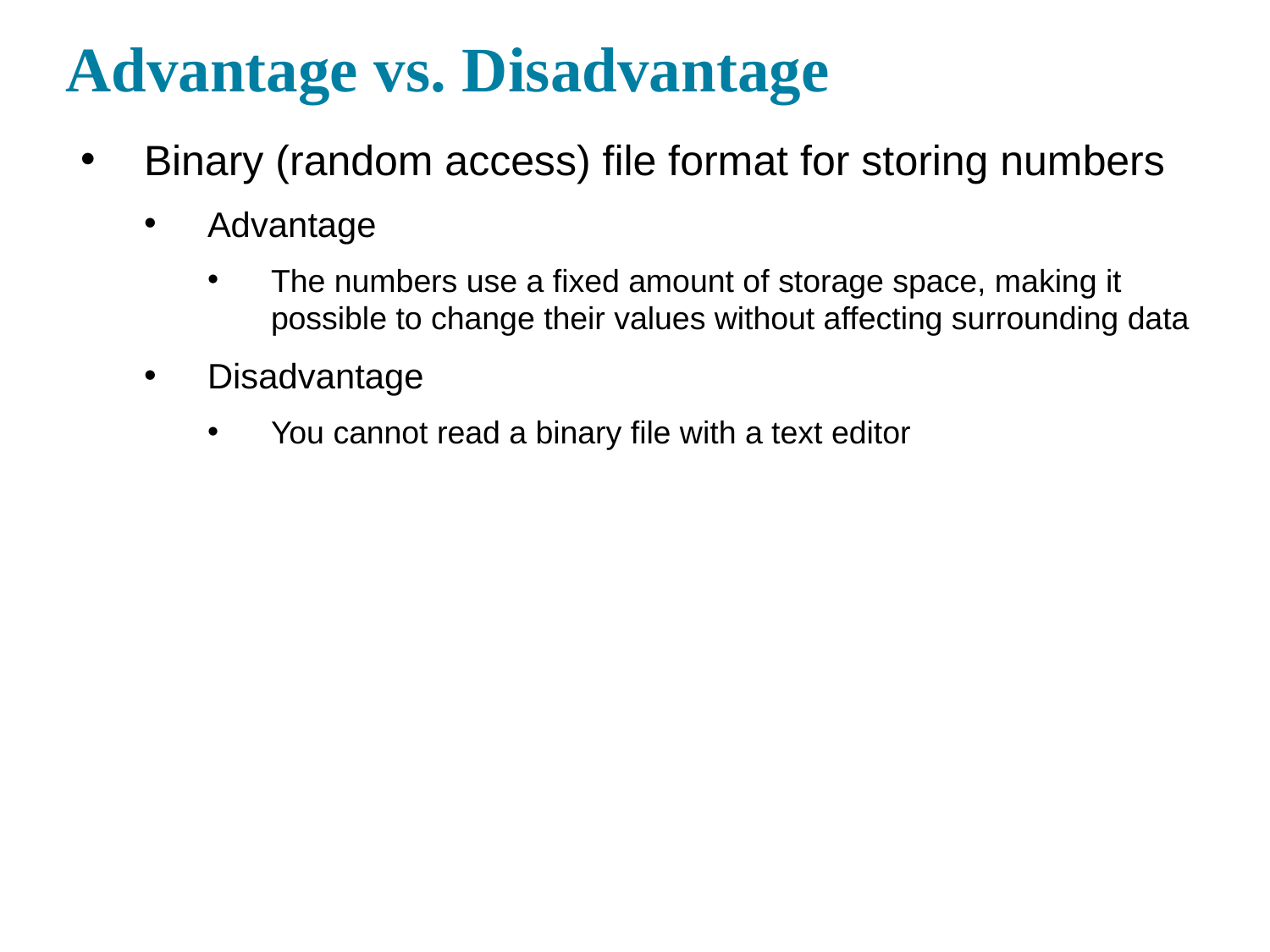

Advantage vs. Disadvantage
Binary (random access) file format for storing numbers
Advantage
The numbers use a fixed amount of storage space, making it possible to change their values without affecting surrounding data
Disadvantage
You cannot read a binary file with a text editor